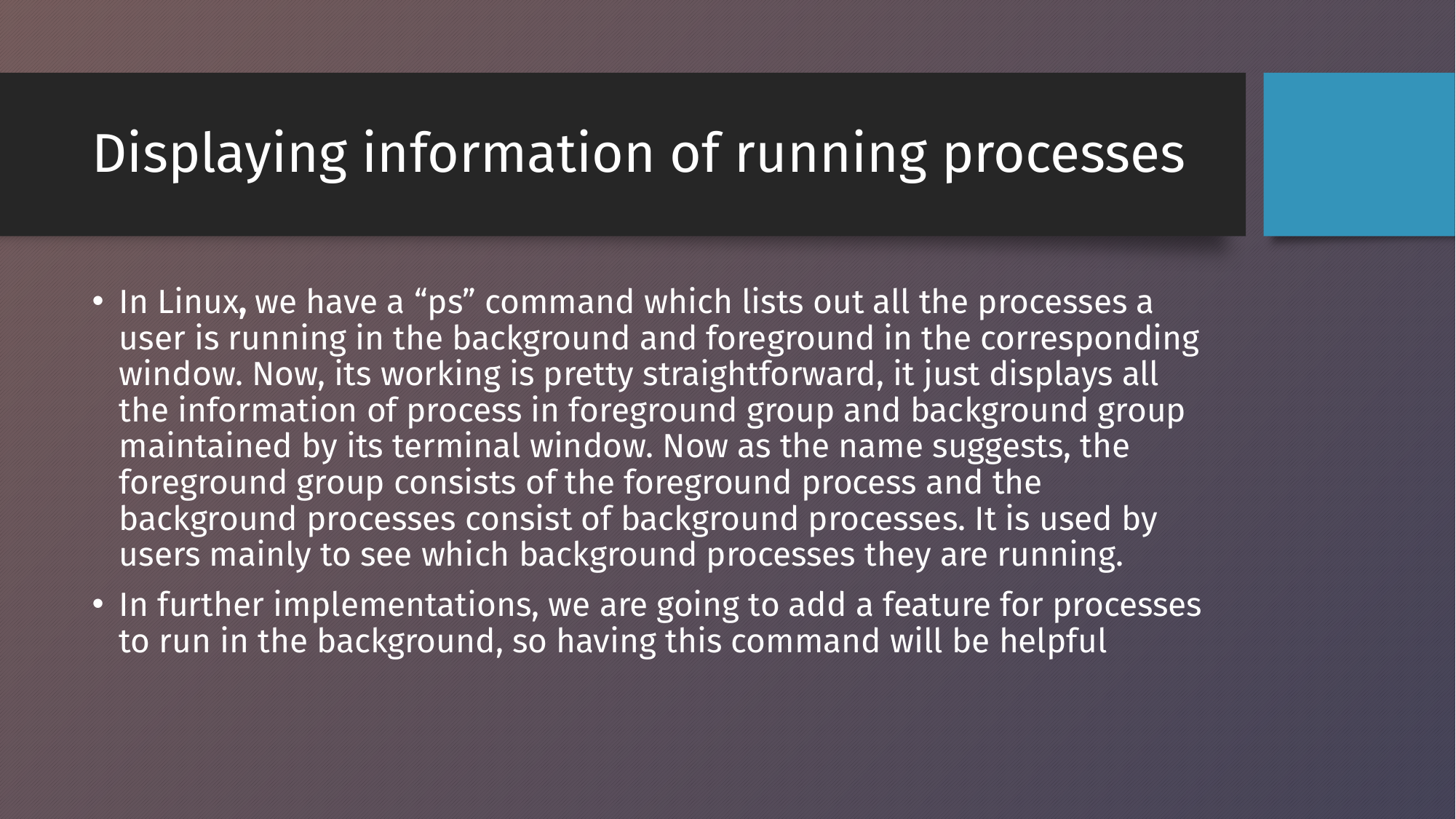

# Displaying information of running processes
In Linux, we have a “ps” command which lists out all the processes a user is running in the background and foreground in the corresponding window. Now, its working is pretty straightforward, it just displays all the information of process in foreground group and background group maintained by its terminal window. Now as the name suggests, the foreground group consists of the foreground process and the background processes consist of background processes. It is used by users mainly to see which background processes they are running.
In further implementations, we are going to add a feature for processes to run in the background, so having this command will be helpful